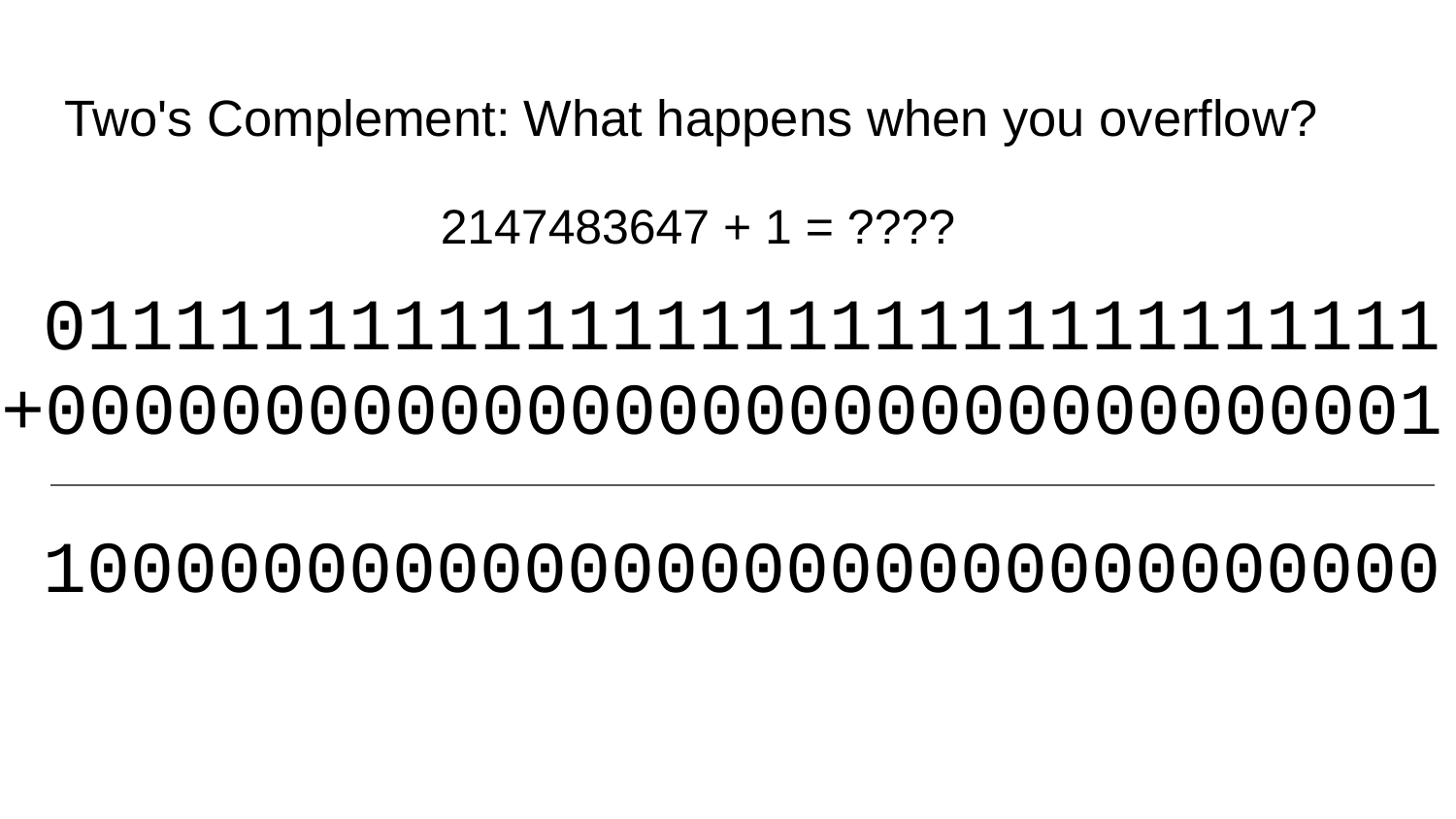

# Two's Complement: What happens when you overflow?
2147483647 + 1 = ????
01111111111111111111111111111111
+00000000000000000000000000000001
10000000000000000000000000000000